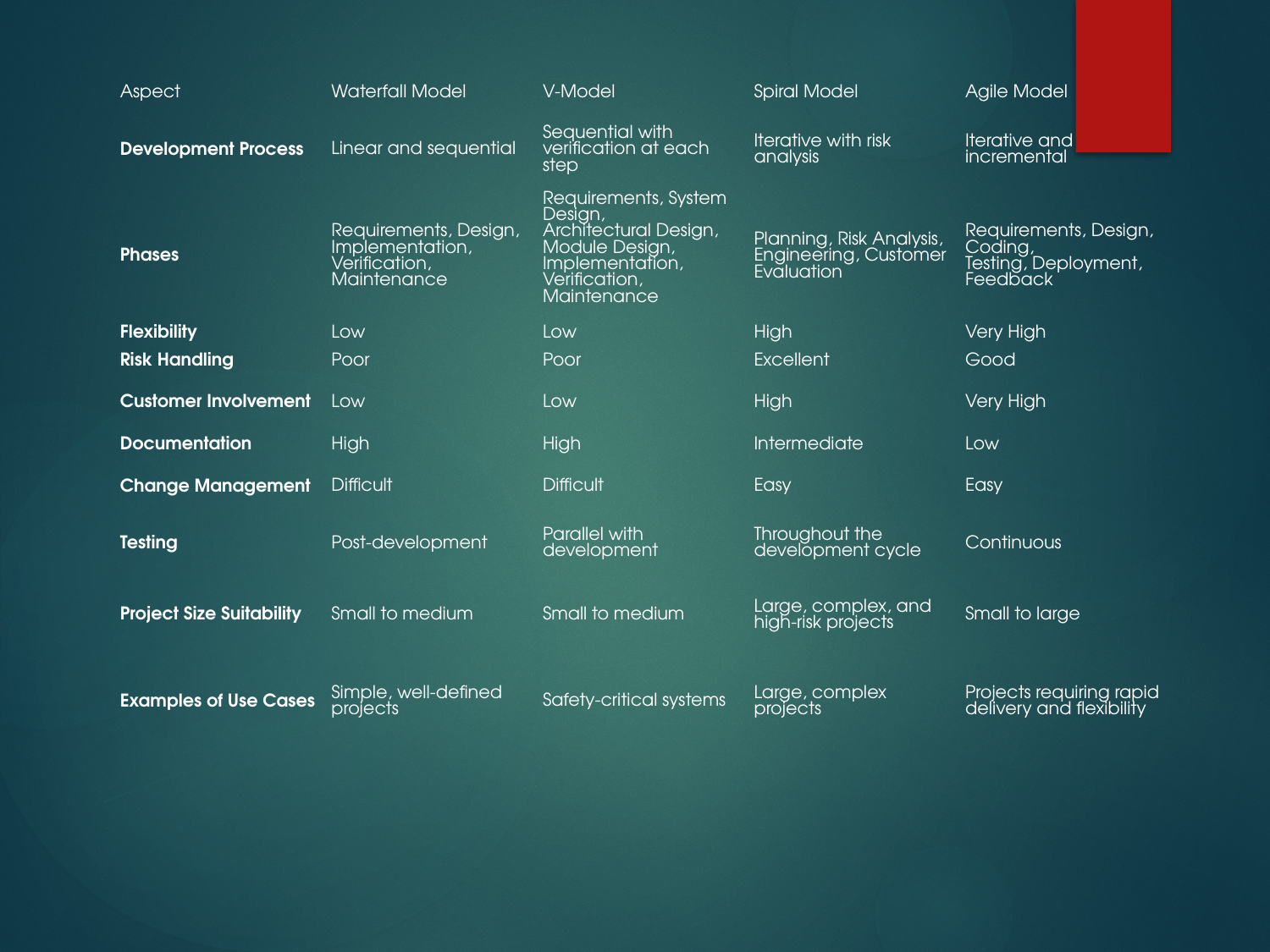

| Aspect | Waterfall Model | V-Model | Spiral Model | Agile Model |
| --- | --- | --- | --- | --- |
| Development Process | Linear and sequential | Sequential with verification at each step | Iterative with risk analysis | Iterative and incremental |
| Phases | Requirements, Design, Implementation, Verification, Maintenance | Requirements, System Design, Architectural Design, Module Design, Implementation, Verification, Maintenance | Planning, Risk Analysis, Engineering, Customer Evaluation | Requirements, Design, Coding, Testing, Deployment, Feedback |
| Flexibility | Low | Low | High | Very High |
| Risk Handling | Poor | Poor | Excellent | Good |
| Customer Involvement | Low | Low | High | Very High |
| Documentation | High | High | Intermediate | Low |
| Change Management | Difficult | Difficult | Easy | Easy |
| Testing | Post-development | Parallel with development | Throughout the development cycle | Continuous |
| Project Size Suitability | Small to medium | Small to medium | Large, complex, and high-risk projects | Small to large |
| Examples of Use Cases | Simple, well-defined projects | Safety-critical systems | Large, complex projects | Projects requiring rapid delivery and flexibility |